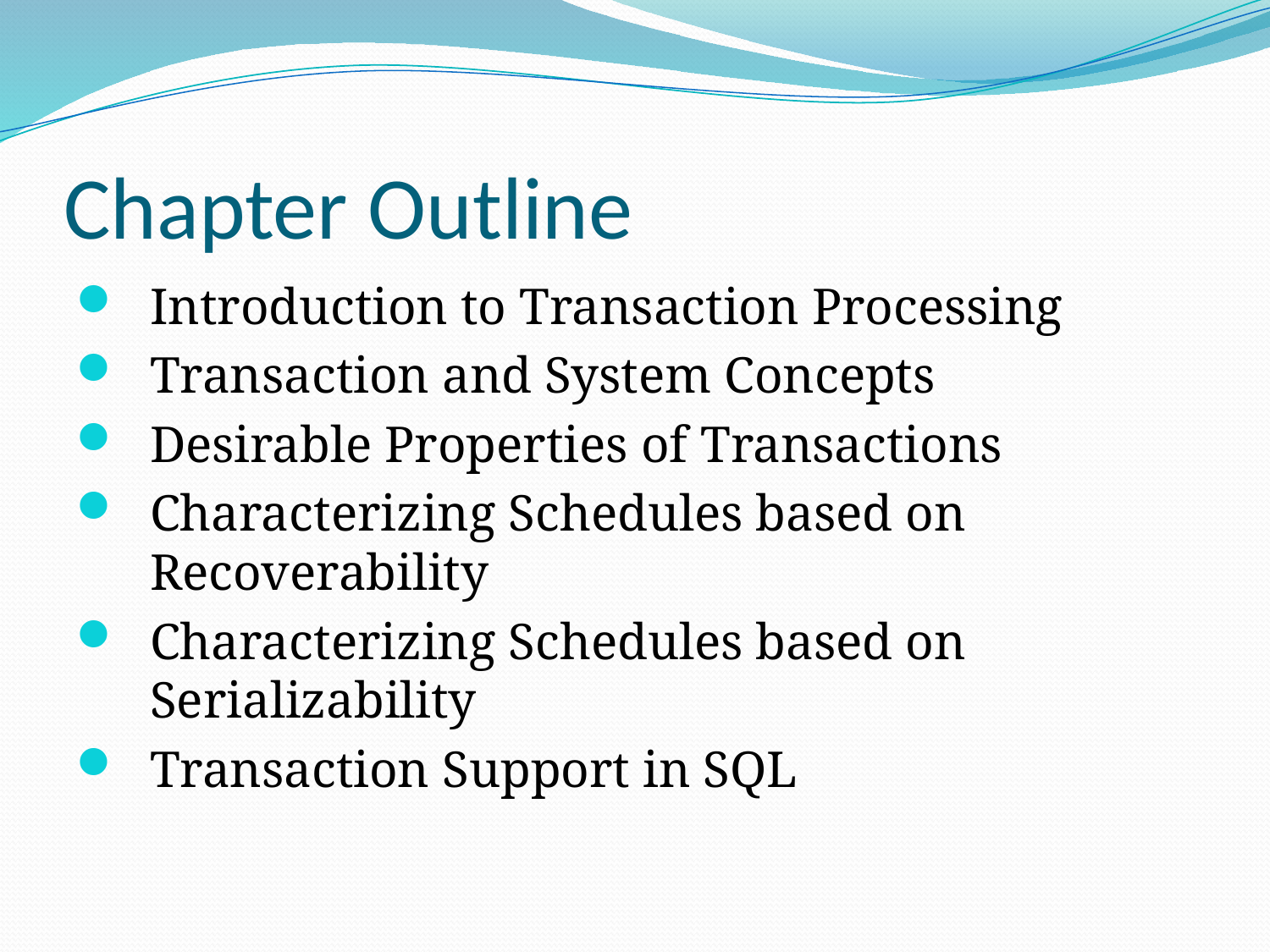

# Chapter Outline
Introduction to Transaction Processing
Transaction and System Concepts
Desirable Properties of Transactions
Characterizing Schedules based on Recoverability
Characterizing Schedules based on Serializability
Transaction Support in SQL